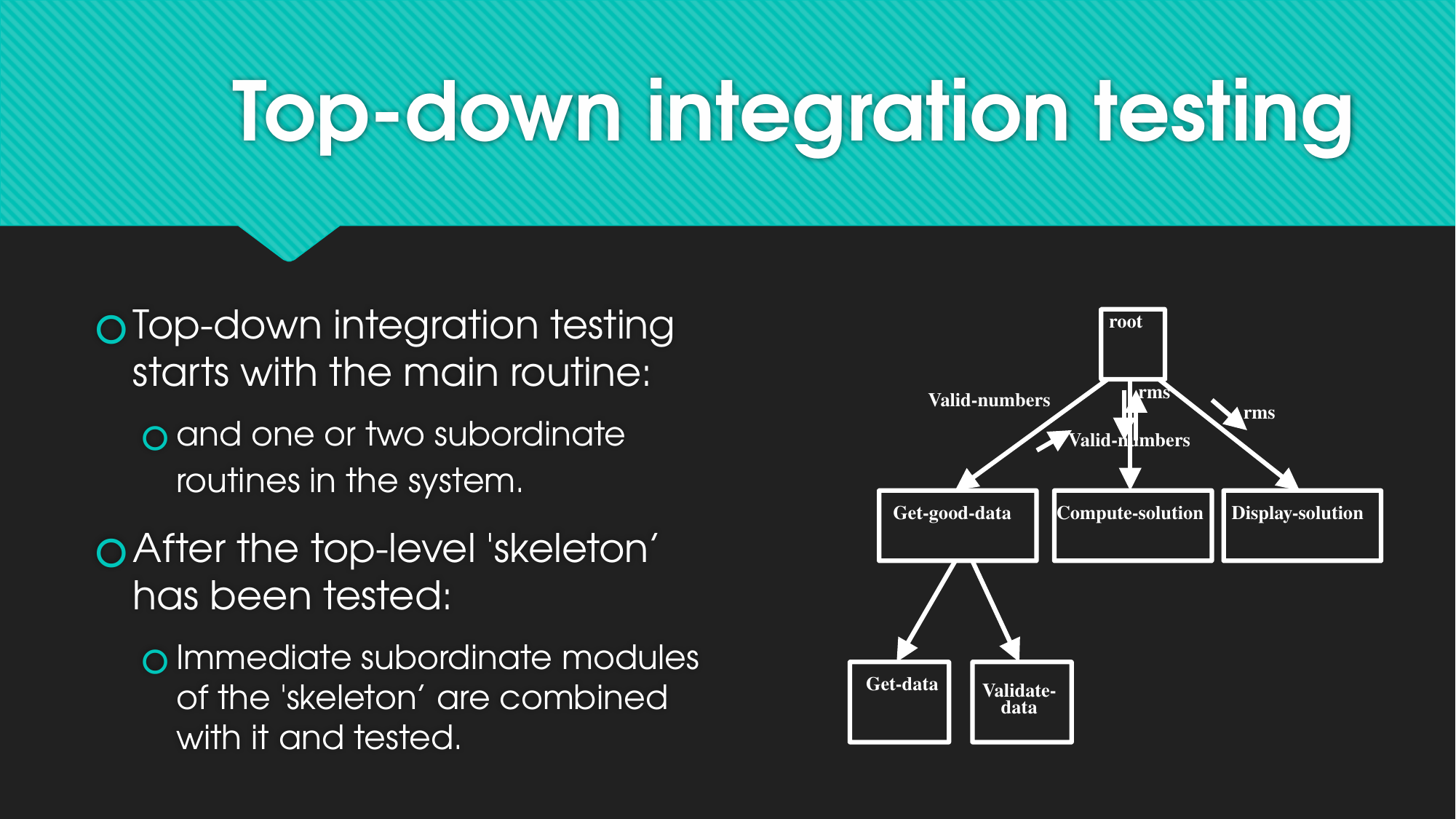

# Top-down integration testing
Top-down integration testing starts with the main routine:
and one or two subordinate routines in the system.
After the top-level 'skeleton’ has been tested:
Immediate subordinate modules of the 'skeleton’ are combined with it and tested.

root
rms
Valid-numbers
rms
Valid-numbers

Get-good-data
Compute-solution
Display-solution

Get-data
Validate-data